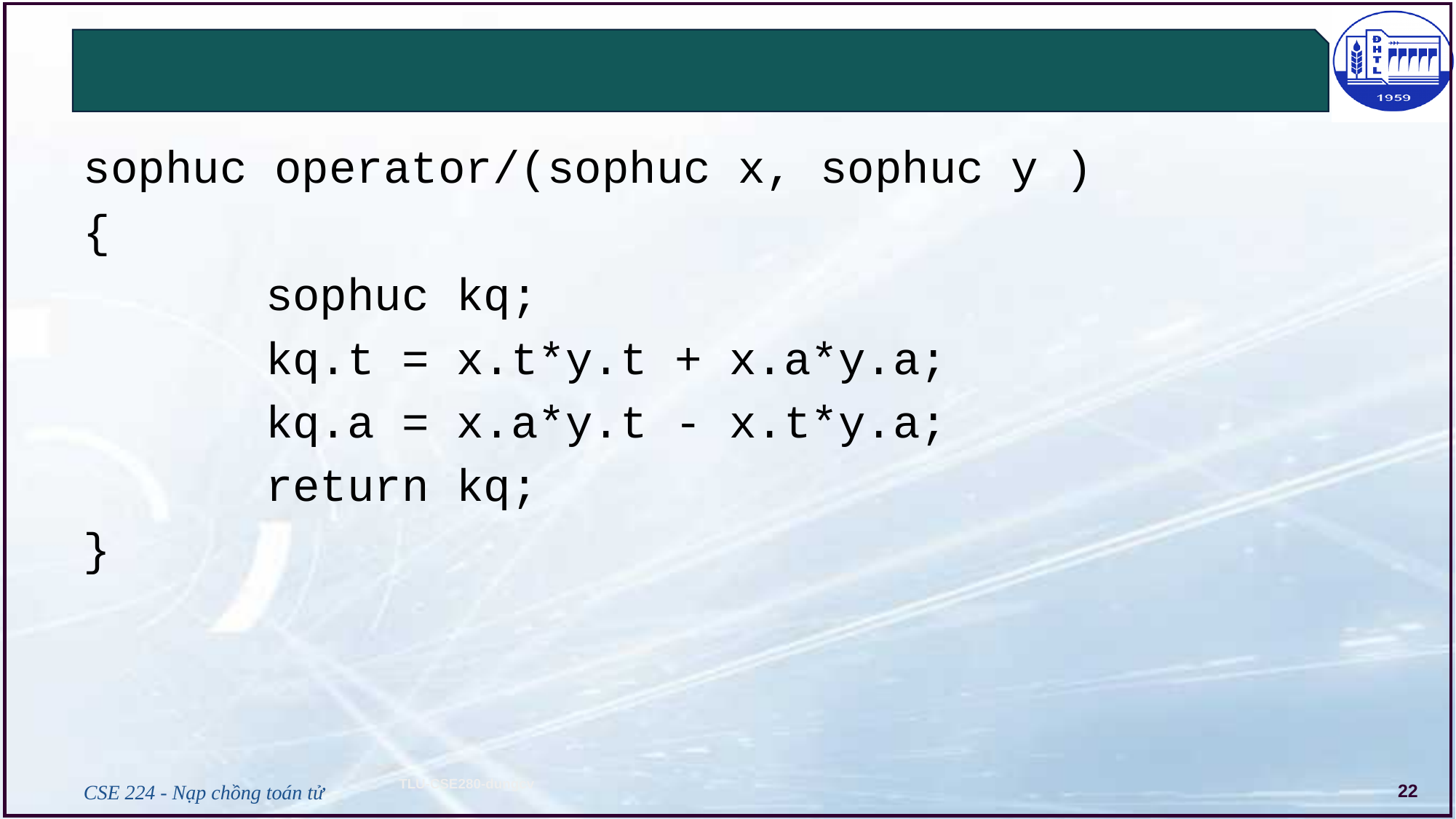

#
sophuc operator/(sophuc x, sophuc y )
{
		sophuc kq;
		kq.t = x.t*y.t + x.a*y.a;
		kq.a = x.a*y.t - x.t*y.a;
		return kq;
}
CSE 224 - Nạp chồng toán tử
22